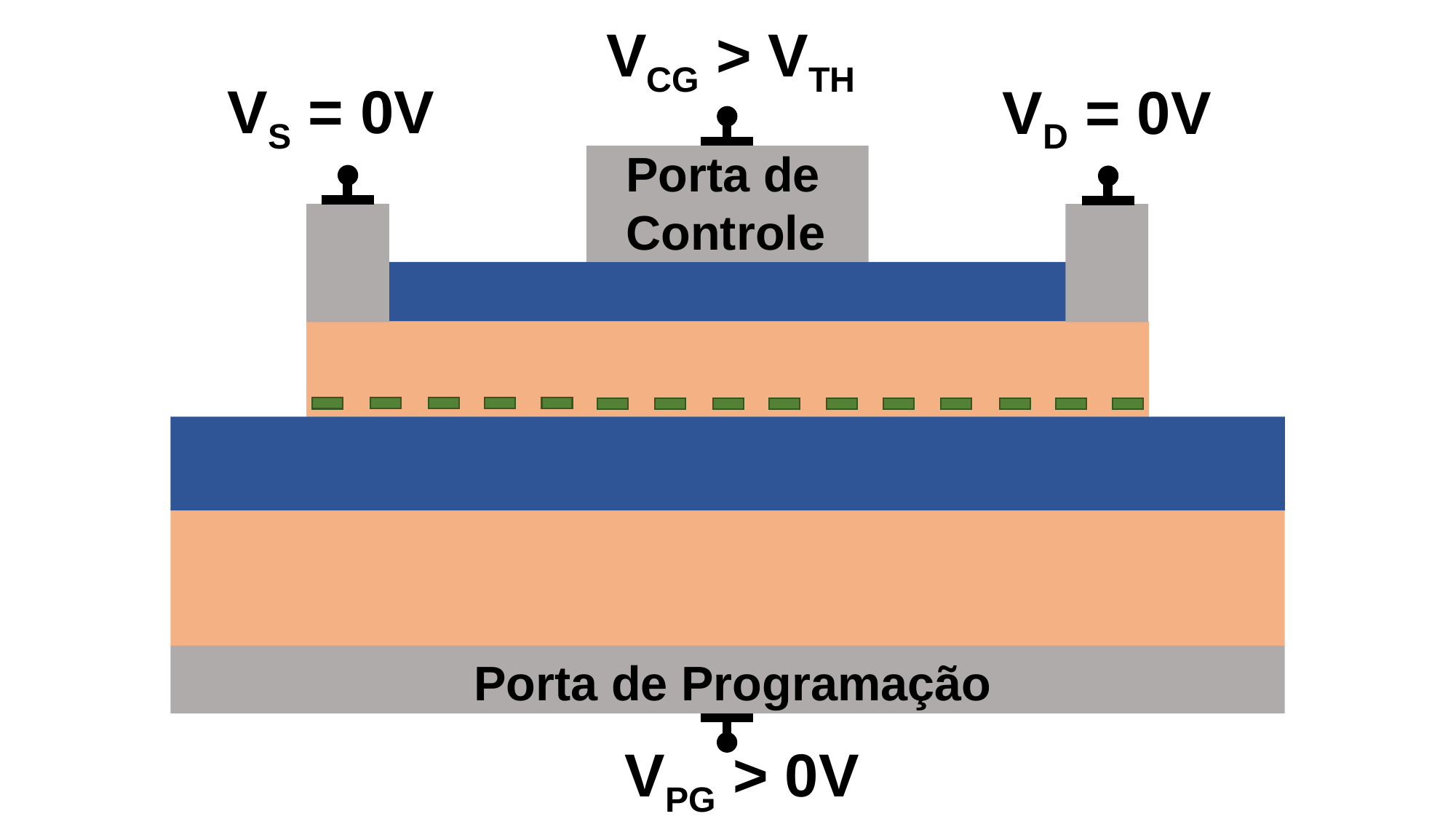

VCG > VTH
VS = 0V
VD = 0V

Porta de
Controle

Porta de Programação

VPG > 0V